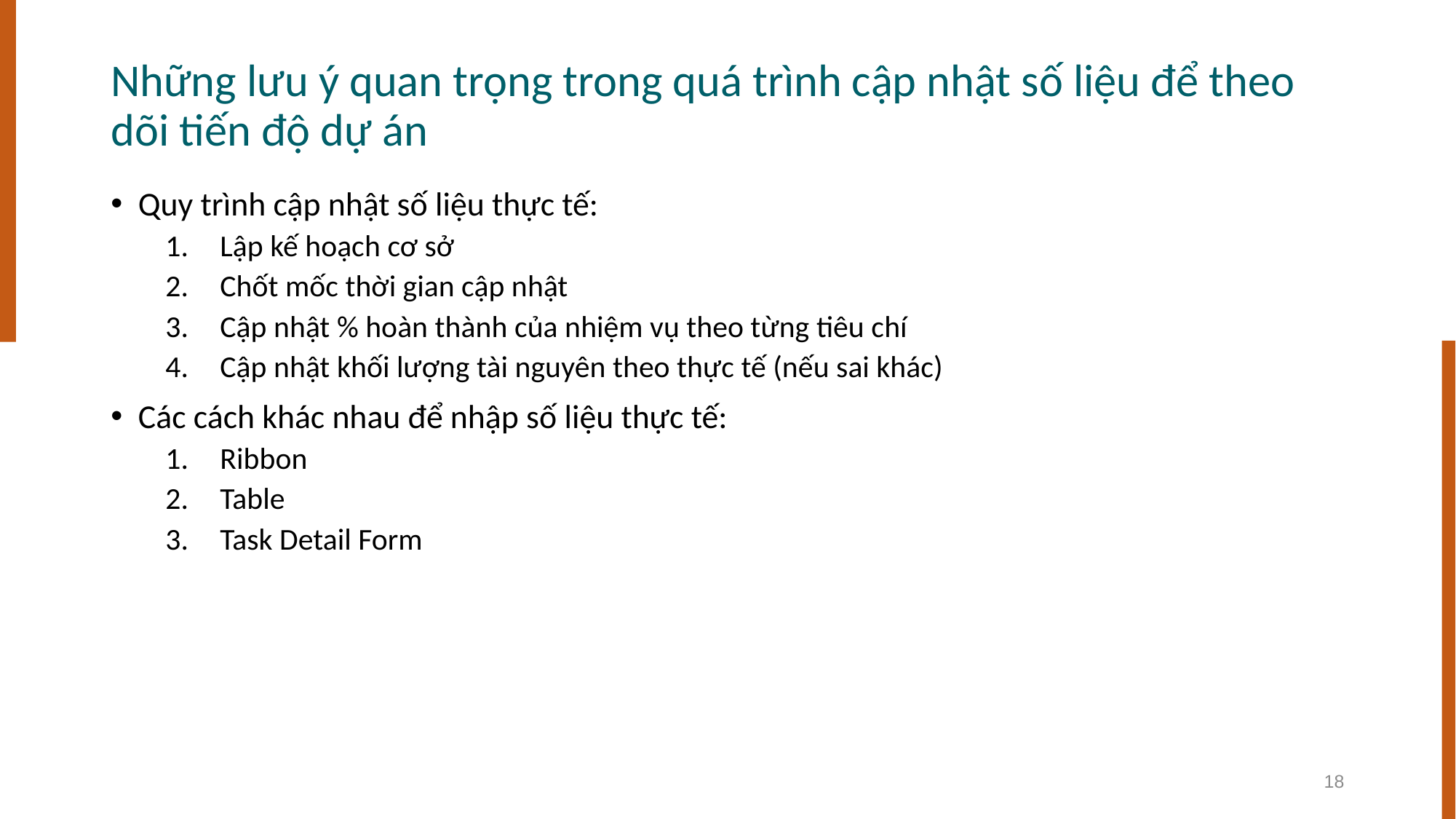

# Những lưu ý quan trọng trong quá trình cập nhật số liệu để theo dõi tiến độ dự án
Quy trình cập nhật số liệu thực tế:
Lập kế hoạch cơ sở
Chốt mốc thời gian cập nhật
Cập nhật % hoàn thành của nhiệm vụ theo từng tiêu chí
Cập nhật khối lượng tài nguyên theo thực tế (nếu sai khác)
Các cách khác nhau để nhập số liệu thực tế:
Ribbon
Table
Task Detail Form
18